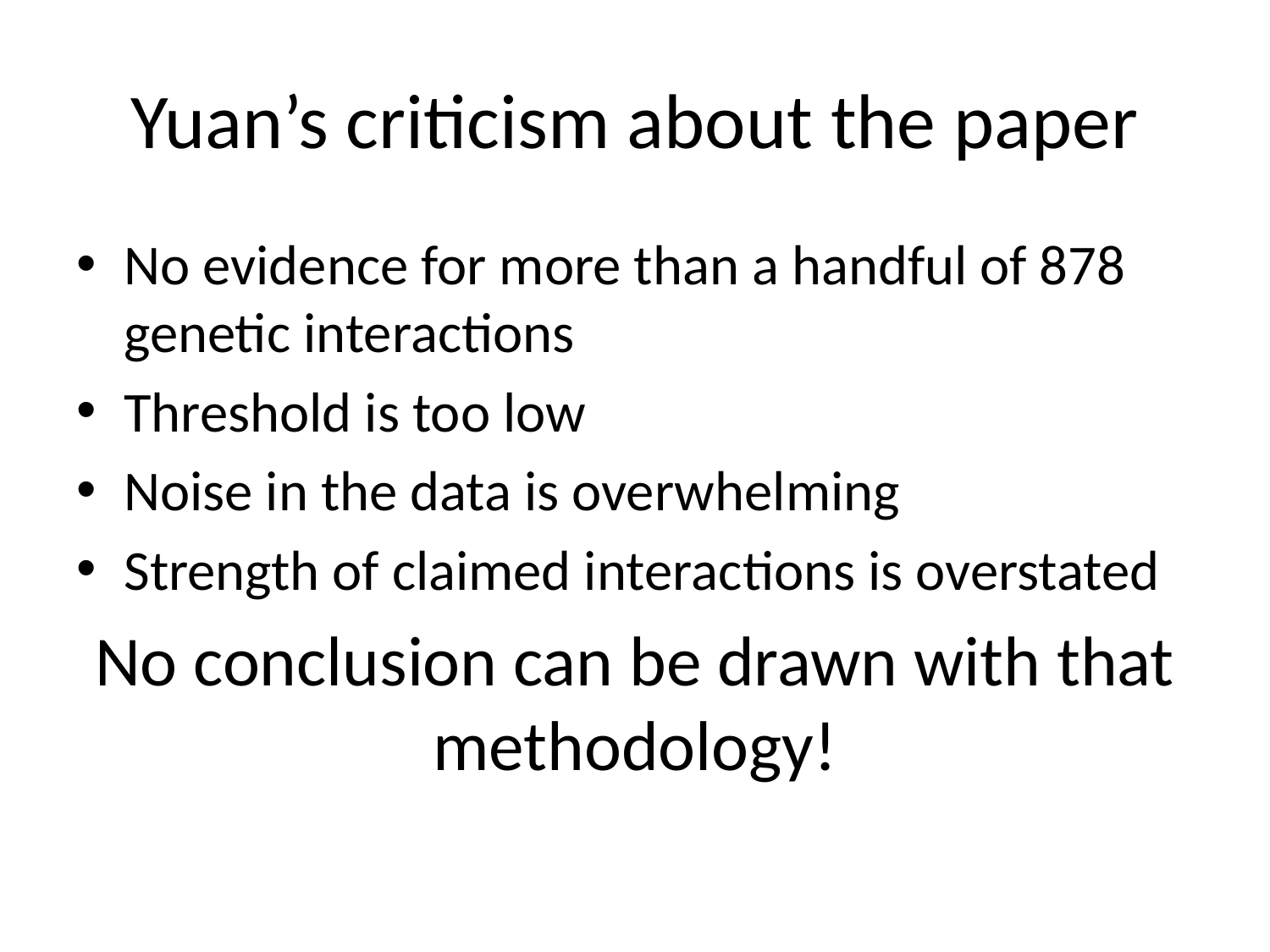

# Yuan’s criticism about the paper
No evidence for more than a handful of 878 genetic interactions
Threshold is too low
Noise in the data is overwhelming
Strength of claimed interactions is overstated
No conclusion can be drawn with that methodology!